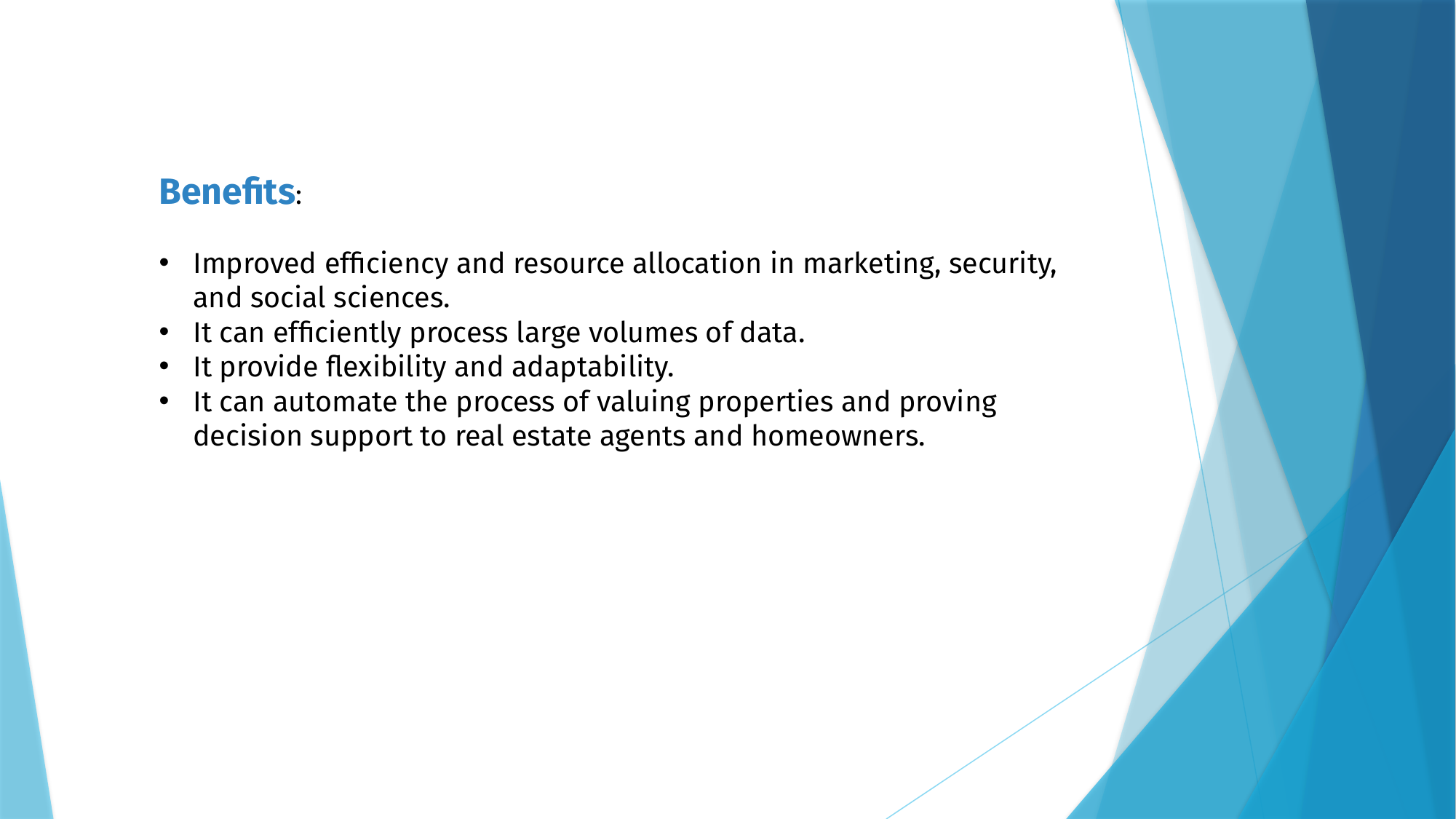

Benefits:

Improved efficiency and resource allocation in marketing, security, and social sciences.
It can efficiently process large volumes of data.
It provide flexibility and adaptability.
It can automate the process of valuing properties and proving decision support to real estate agents and homeowners.